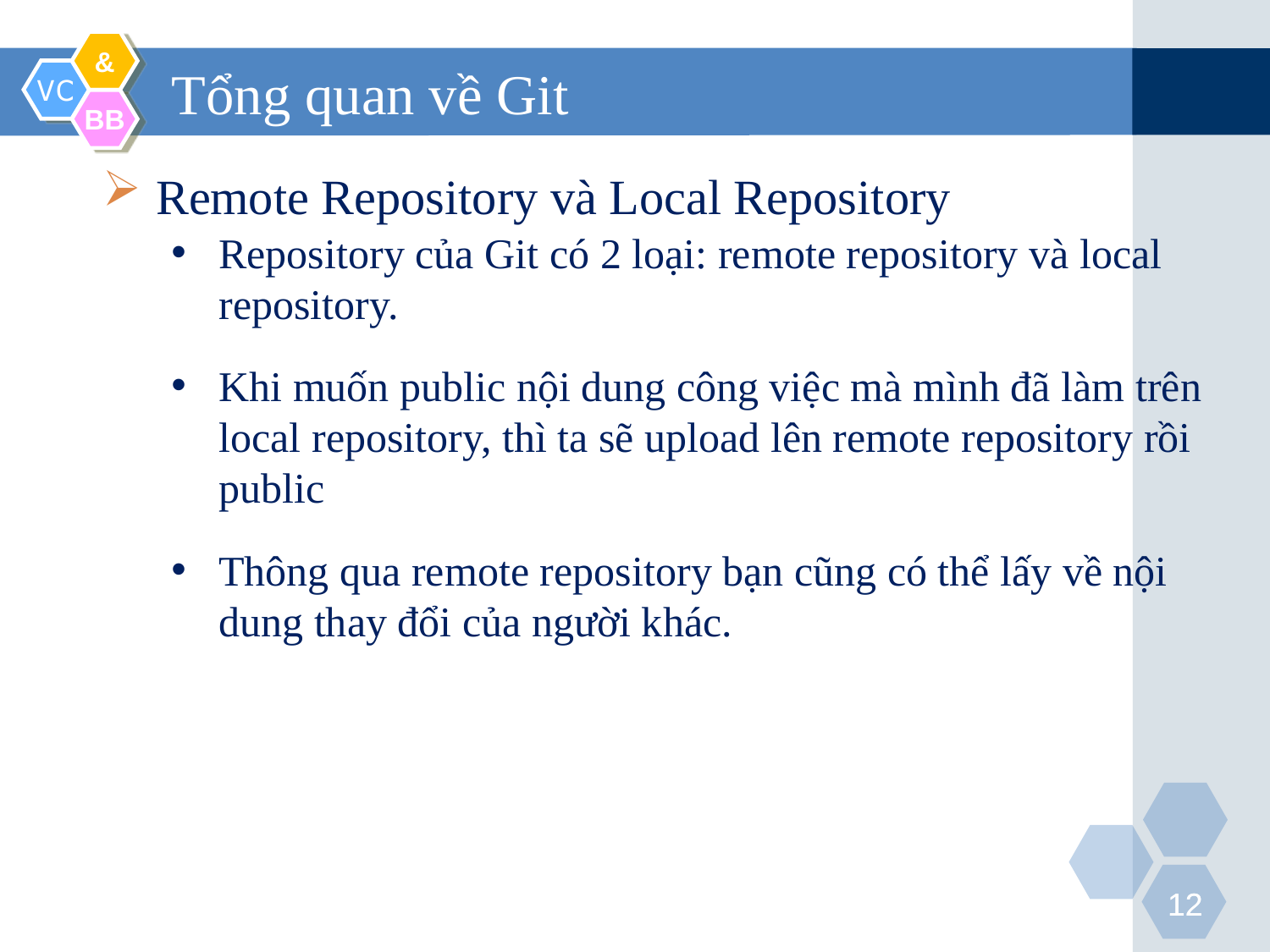

# Tổng quan về Git
 Remote Repository và Local Repository

Repository của Git có 2 loại: remote repository và local repository.
Khi muốn public nội dung công việc mà mình đã làm trên local repository, thì ta sẽ upload lên remote repository rồi public
Thông qua remote repository bạn cũng có thể lấy về nội dung thay đổi của người khác.